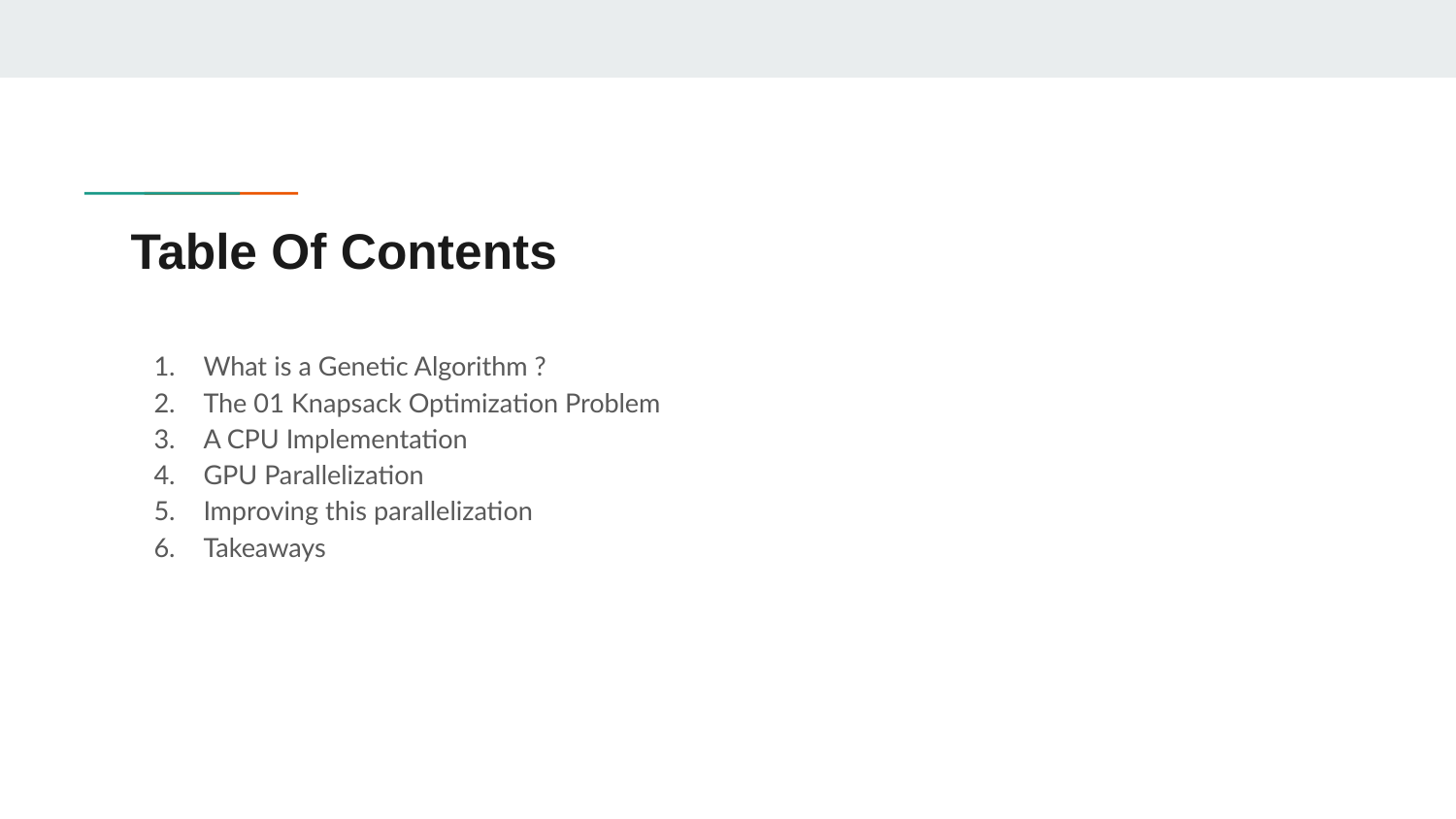

# Table Of Contents
What is a Genetic Algorithm ?
The 01 Knapsack Optimization Problem
A CPU Implementation
GPU Parallelization
Improving this parallelization
Takeaways